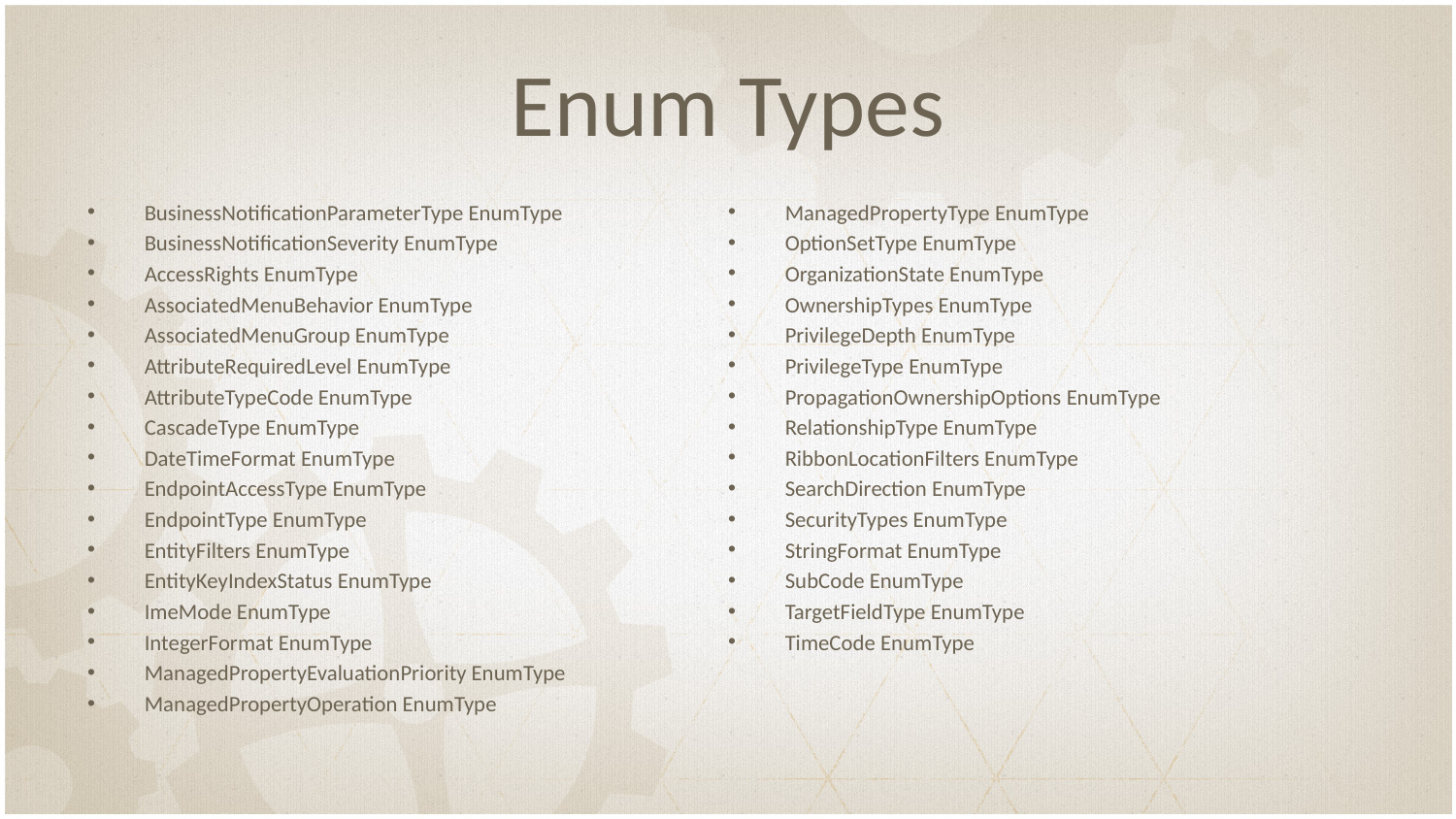

# Enum Types
BusinessNotificationParameterType EnumType
BusinessNotificationSeverity EnumType
AccessRights EnumType
AssociatedMenuBehavior EnumType
AssociatedMenuGroup EnumType
AttributeRequiredLevel EnumType
AttributeTypeCode EnumType
CascadeType EnumType
DateTimeFormat EnumType
EndpointAccessType EnumType
EndpointType EnumType
EntityFilters EnumType
EntityKeyIndexStatus EnumType
ImeMode EnumType
IntegerFormat EnumType
ManagedPropertyEvaluationPriority EnumType
ManagedPropertyOperation EnumType
ManagedPropertyType EnumType
OptionSetType EnumType
OrganizationState EnumType
OwnershipTypes EnumType
PrivilegeDepth EnumType
PrivilegeType EnumType
PropagationOwnershipOptions EnumType
RelationshipType EnumType
RibbonLocationFilters EnumType
SearchDirection EnumType
SecurityTypes EnumType
StringFormat EnumType
SubCode EnumType
TargetFieldType EnumType
TimeCode EnumType